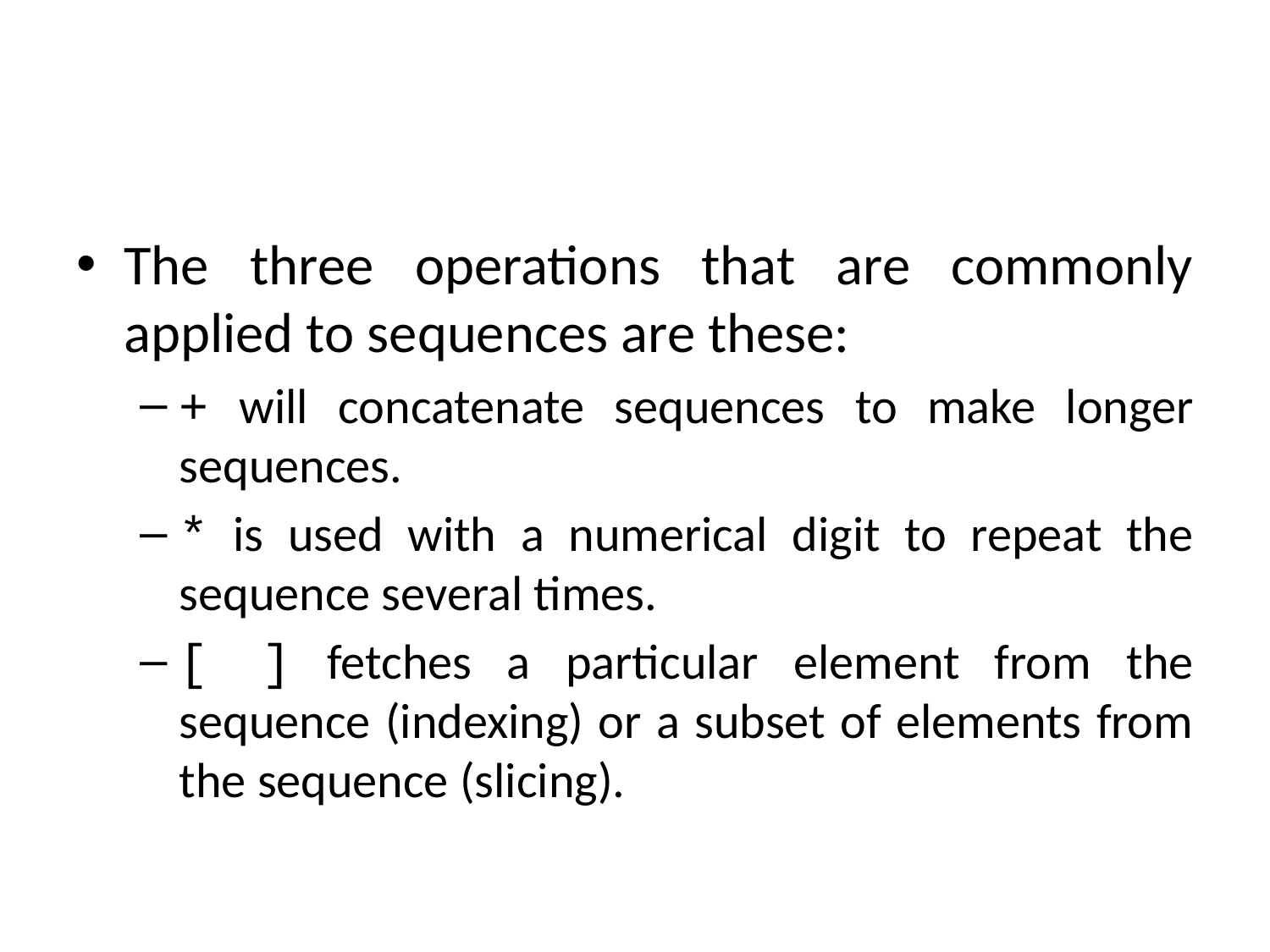

#
The three operations that are commonly applied to sequences are these:
+ will concatenate sequences to make longer sequences.
* is used with a numerical digit to repeat the sequence several times.
[ ] fetches a particular element from the sequence (indexing) or a subset of elements from the sequence (slicing).